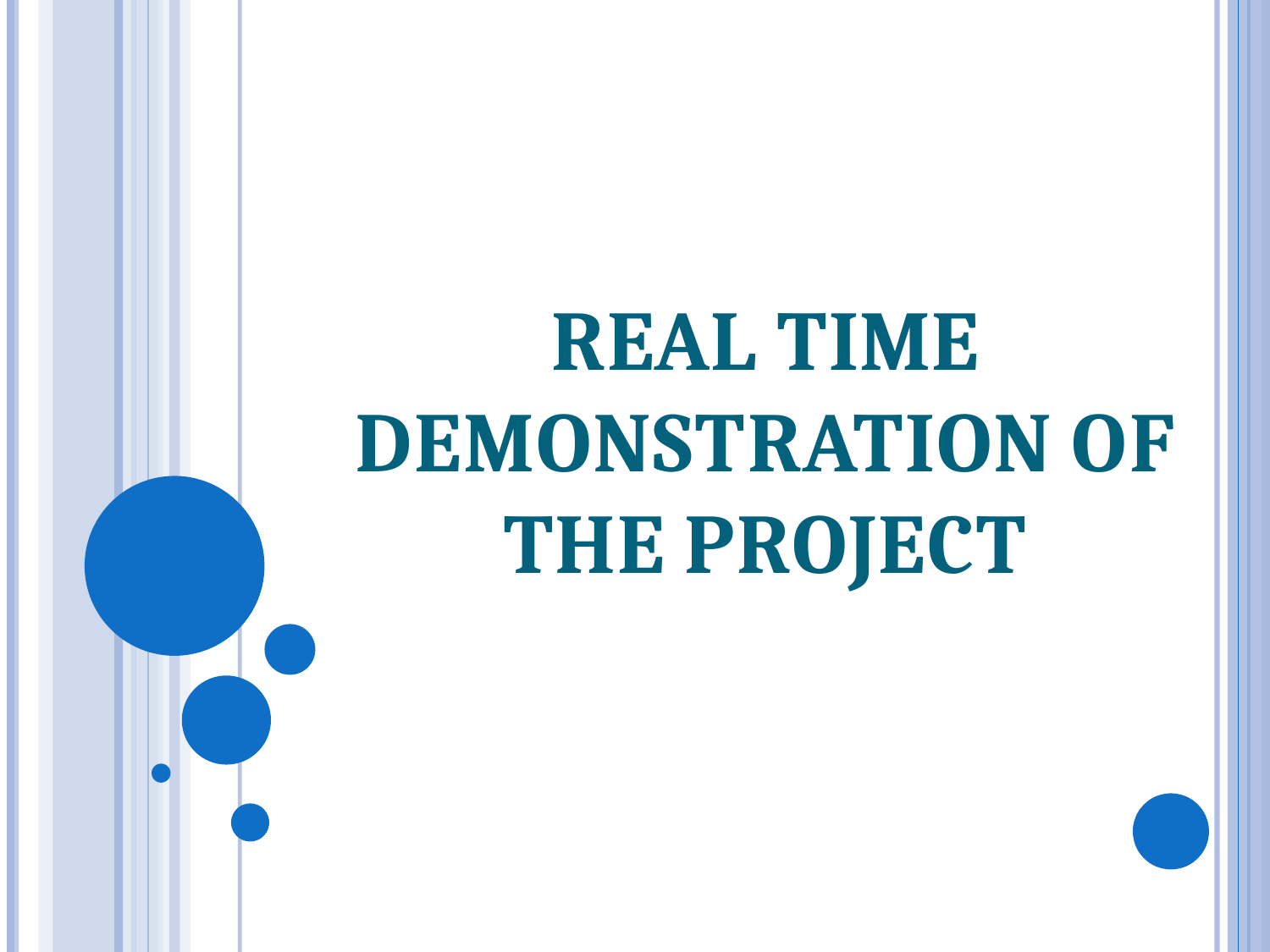

# REAL TIME DEMONSTRATION OF THE PROJECT